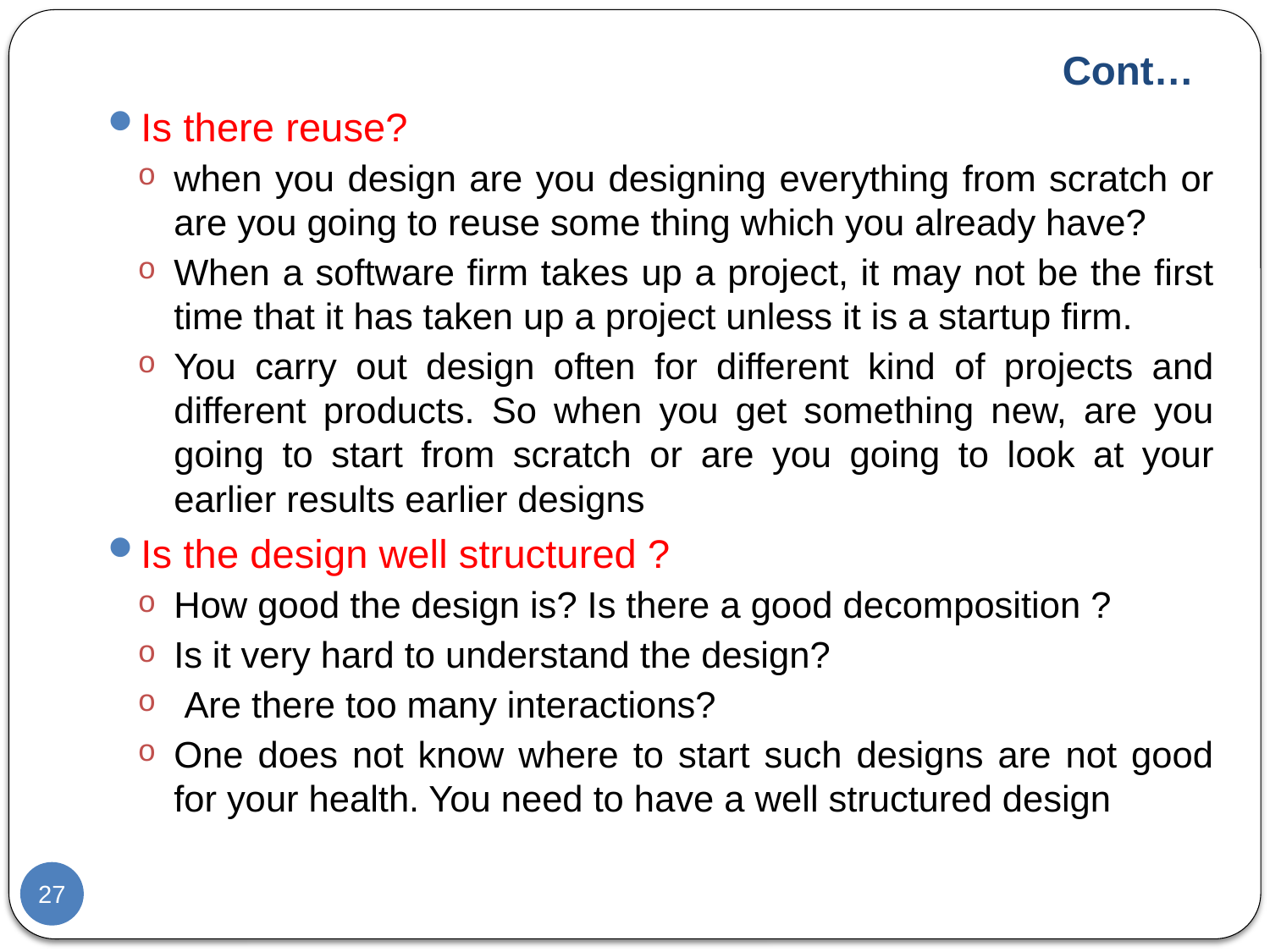

# Cont…
Is there reuse?
when you design are you designing everything from scratch or are you going to reuse some thing which you already have?
When a software firm takes up a project, it may not be the first time that it has taken up a project unless it is a startup firm.
You carry out design often for different kind of projects and different products. So when you get something new, are you going to start from scratch or are you going to look at your earlier results earlier designs
Is the design well structured ?
How good the design is? Is there a good decomposition ?
Is it very hard to understand the design?
 Are there too many interactions?
One does not know where to start such designs are not good for your health. You need to have a well structured design

27